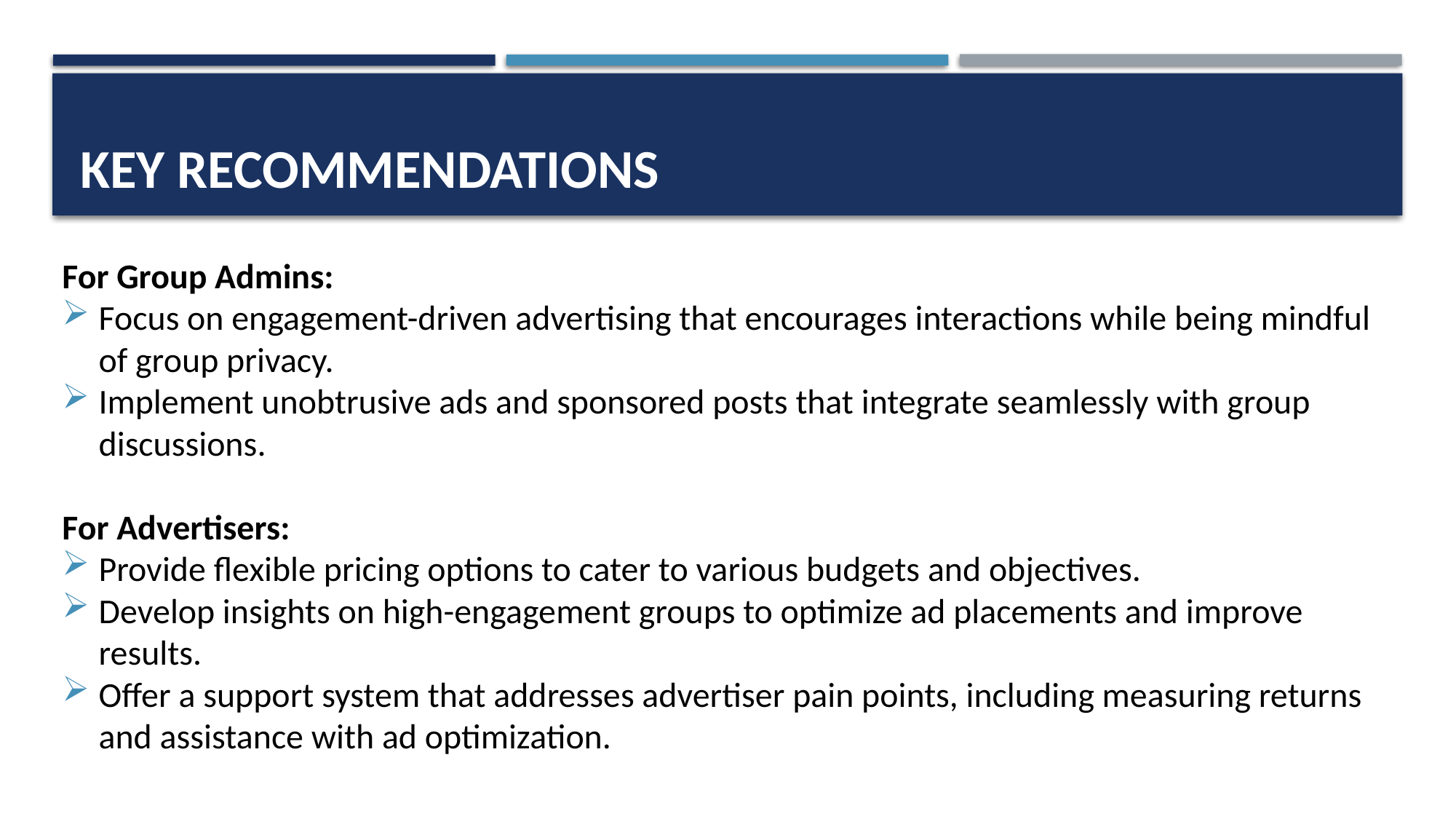

# KEY RECOMMENDATIONS
For Group Admins:
Focus on engagement-driven advertising that encourages interactions while being mindful of group privacy.
Implement unobtrusive ads and sponsored posts that integrate seamlessly with group discussions.

For Advertisers:
Provide flexible pricing options to cater to various budgets and objectives.
Develop insights on high-engagement groups to optimize ad placements and improve results.
Offer a support system that addresses advertiser pain points, including measuring returns and assistance with ad optimization.